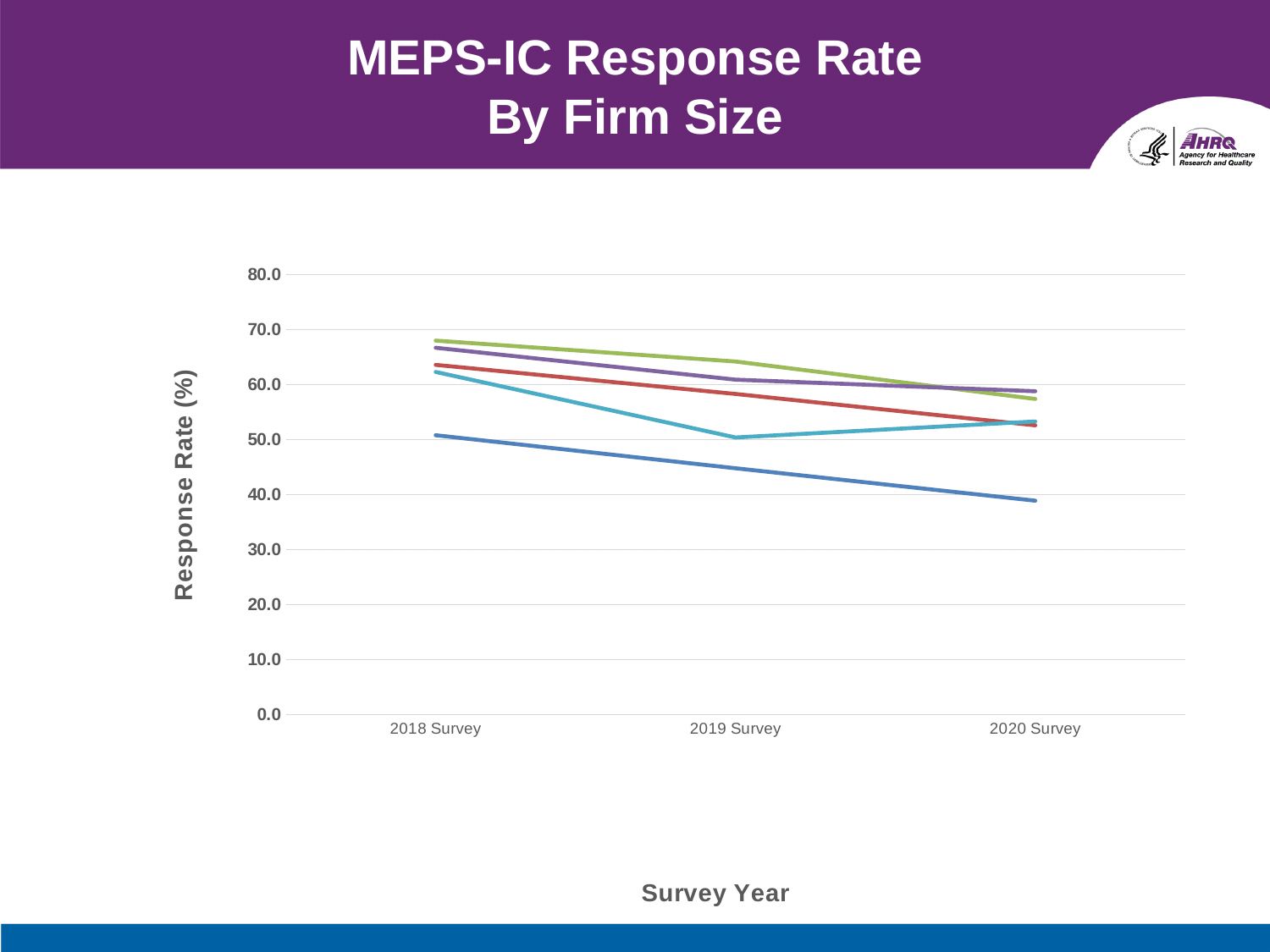

# MEPS-IC Response Rate By Firm Size

### Chart

| Category | < 10 Employees | 10 - 24 Employees | 25 - 99 Employees | 100 - 999 Employees | 1000 + Employees |
|---|---|---|---|---|---|
| 2018 Survey | 50.8 | 63.6 | 68.0 | 66.7 | 62.3 |
| 2019 Survey | 44.8 | 58.3 | 64.2 | 60.9 | 50.4 |
| 2020 Survey | 38.9 | 52.6 | 57.4 | 58.8 | 53.3 |